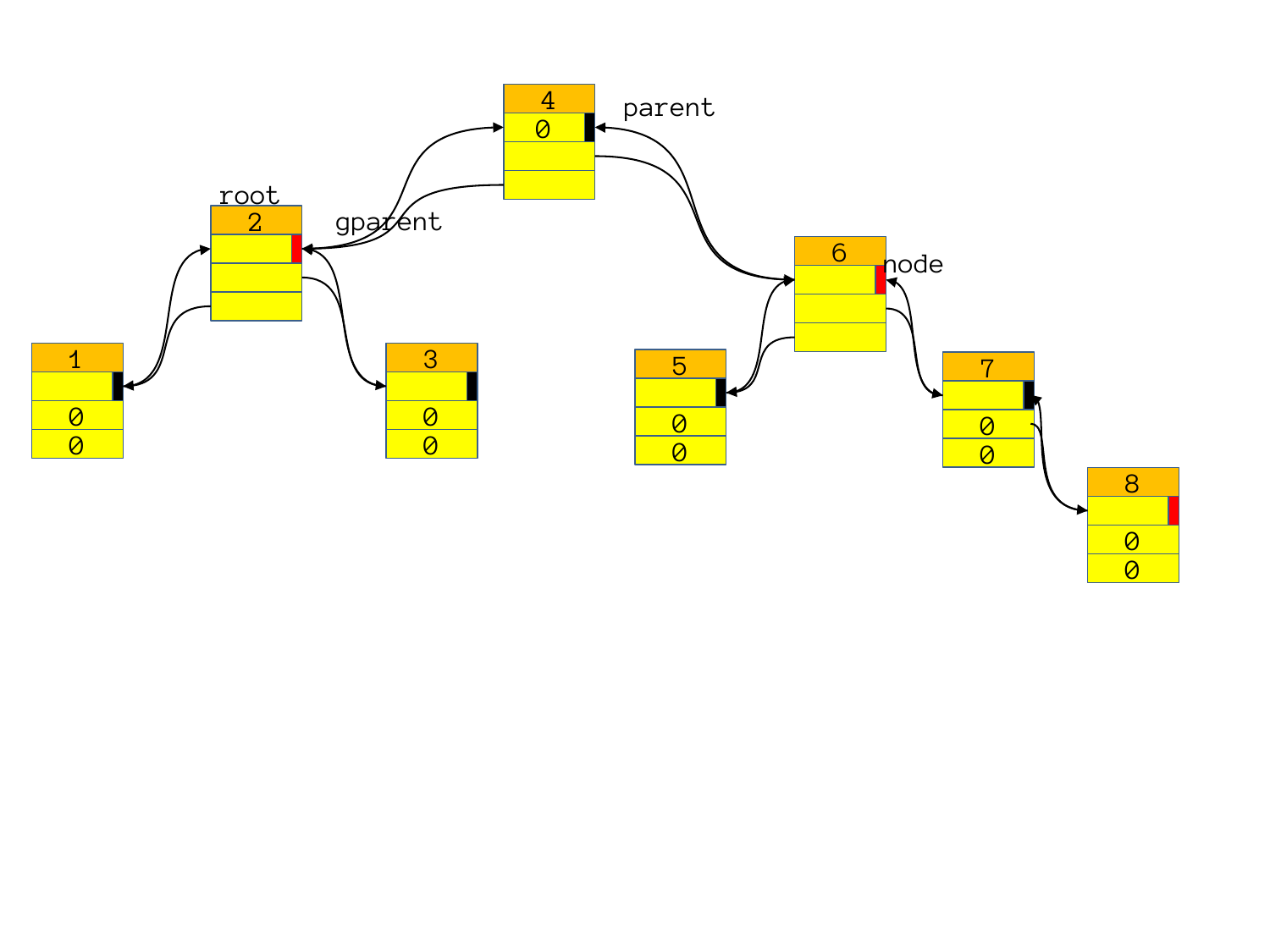

parent
4
0

root

gparent
2

6
node

3
1
5
7

0
0
0
0
0
0
0
0
8

0
0